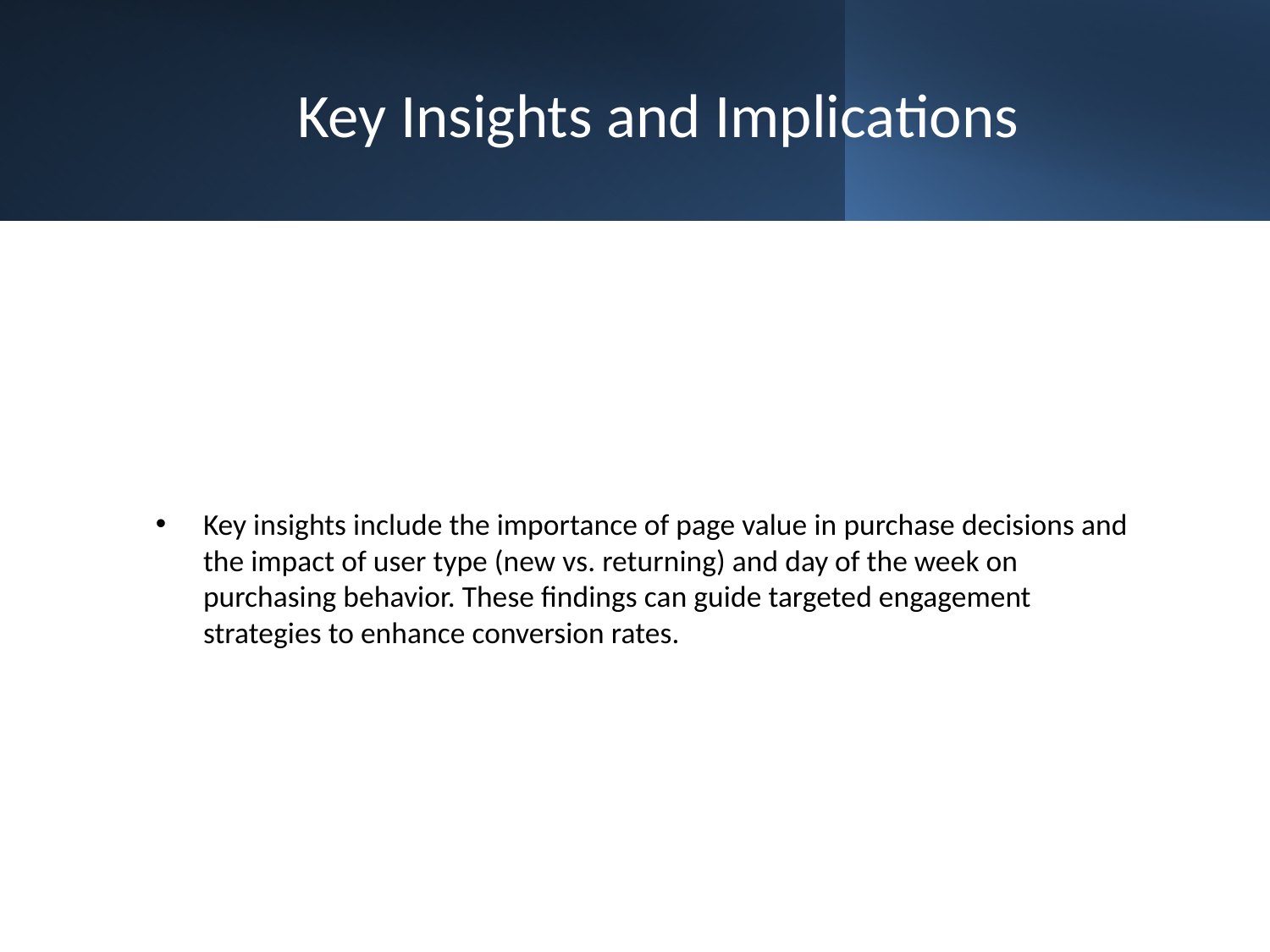

# Key Insights and Implications
Key insights include the importance of page value in purchase decisions and the impact of user type (new vs. returning) and day of the week on purchasing behavior. These findings can guide targeted engagement strategies to enhance conversion rates.